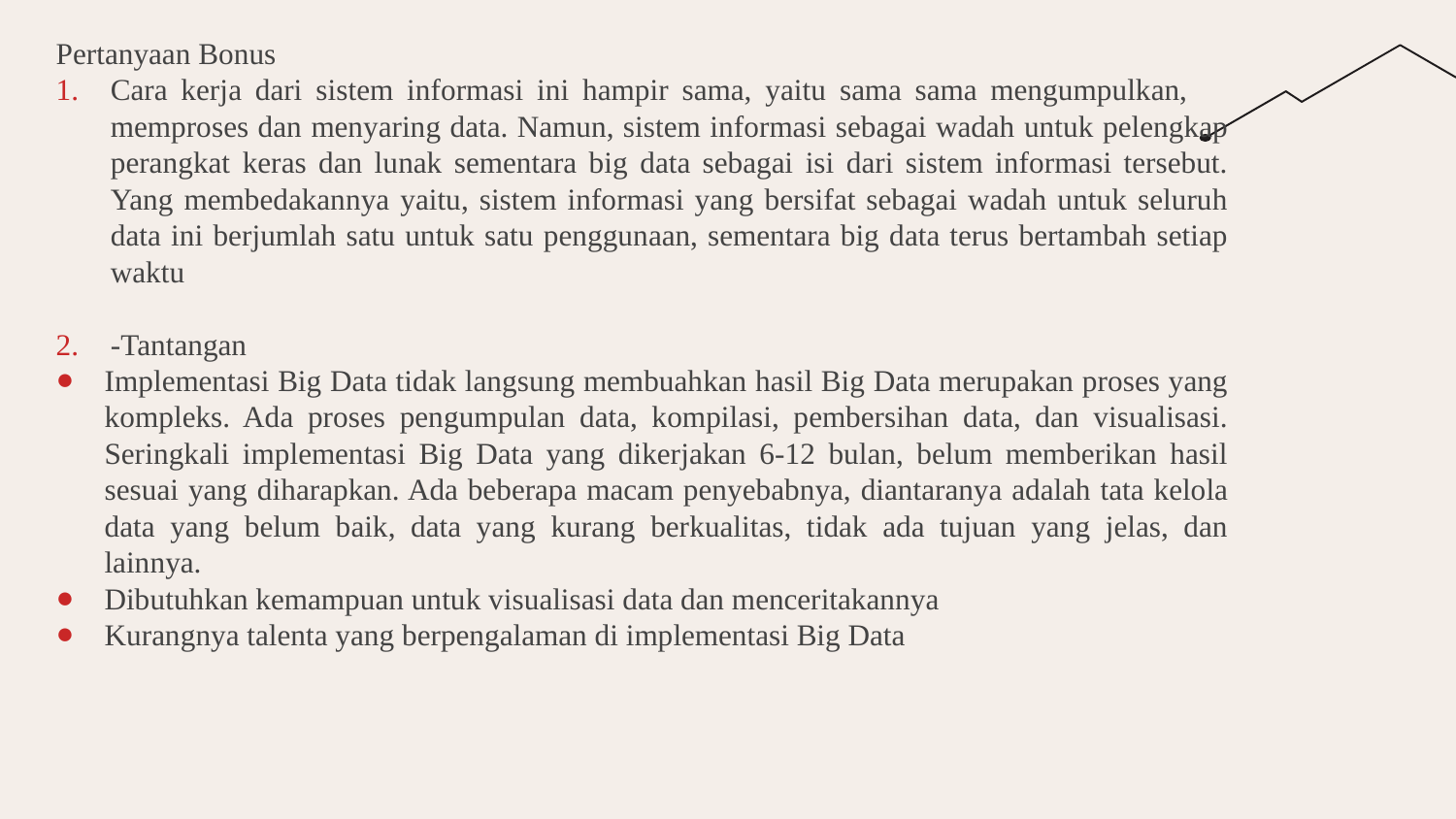

Pertanyaan Bonus
Cara kerja dari sistem informasi ini hampir sama, yaitu sama sama mengumpulkan,    memproses dan menyaring data. Namun, sistem informasi sebagai wadah untuk pelengkap perangkat keras dan lunak sementara big data sebagai isi dari sistem informasi tersebut. Yang membedakannya yaitu, sistem informasi yang bersifat sebagai wadah untuk seluruh data ini berjumlah satu untuk satu penggunaan, sementara big data terus bertambah setiap waktu

-Tantangan
Implementasi Big Data tidak langsung membuahkan hasil Big Data merupakan proses yang kompleks. Ada proses pengumpulan data, kompilasi, pembersihan data, dan visualisasi. Seringkali implementasi Big Data yang dikerjakan 6-12 bulan, belum memberikan hasil sesuai yang diharapkan. Ada beberapa macam penyebabnya, diantaranya adalah tata kelola data yang belum baik, data yang kurang berkualitas, tidak ada tujuan yang jelas, dan lainnya.
Dibutuhkan kemampuan untuk visualisasi data dan menceritakannya
Kurangnya talenta yang berpengalaman di implementasi Big Data